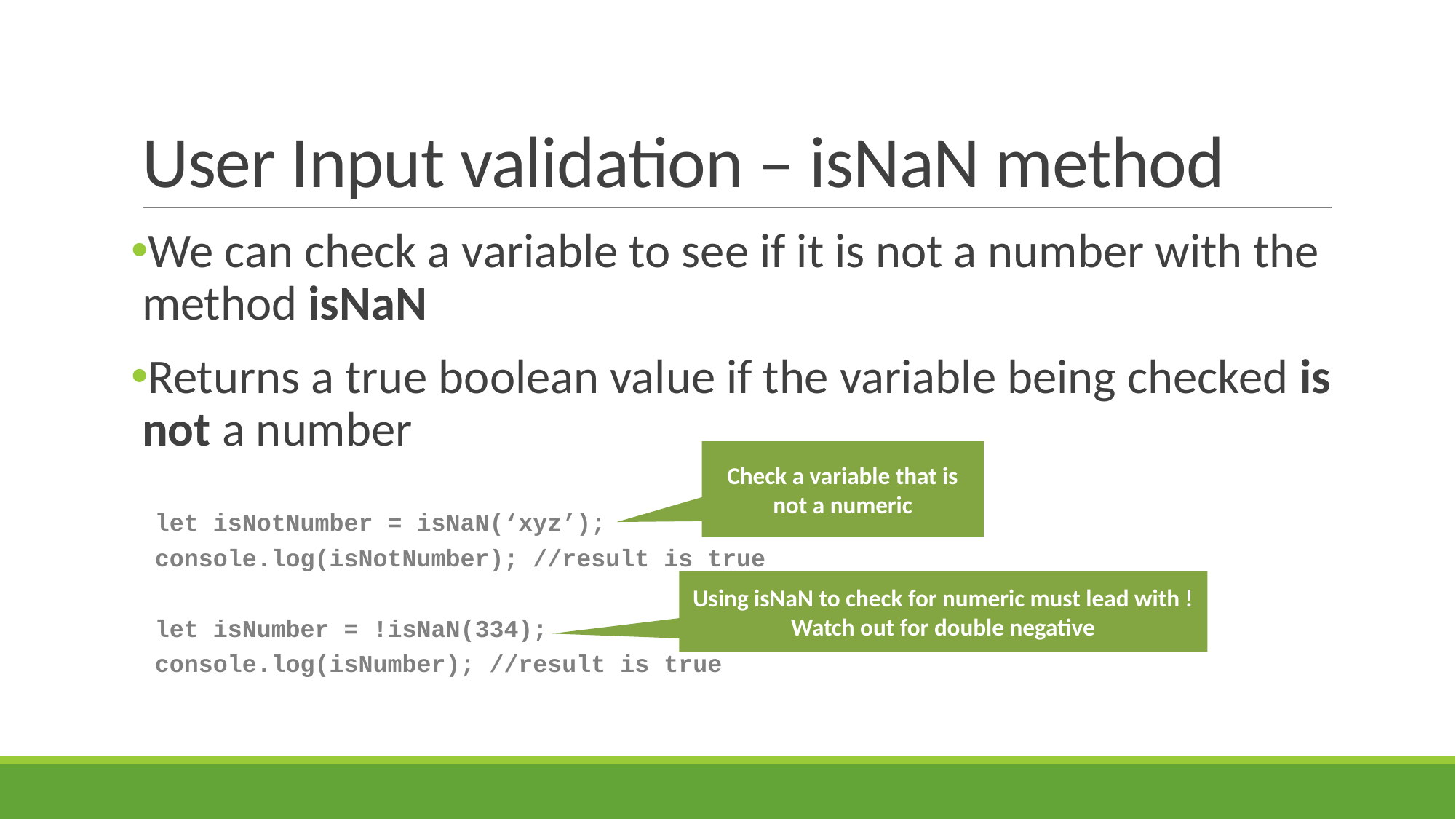

# User Input validation – isNaN method
We can check a variable to see if it is not a number with the method isNaN
Returns a true boolean value if the variable being checked is not a number

Check a variable that is not a numeric
let isNotNumber = isNaN(‘xyz’);
console.log(isNotNumber); //result is true

let isNumber = !isNaN(334);
console.log(isNumber); //result is true

Using isNaN to check for numeric must lead with !
Watch out for double negative